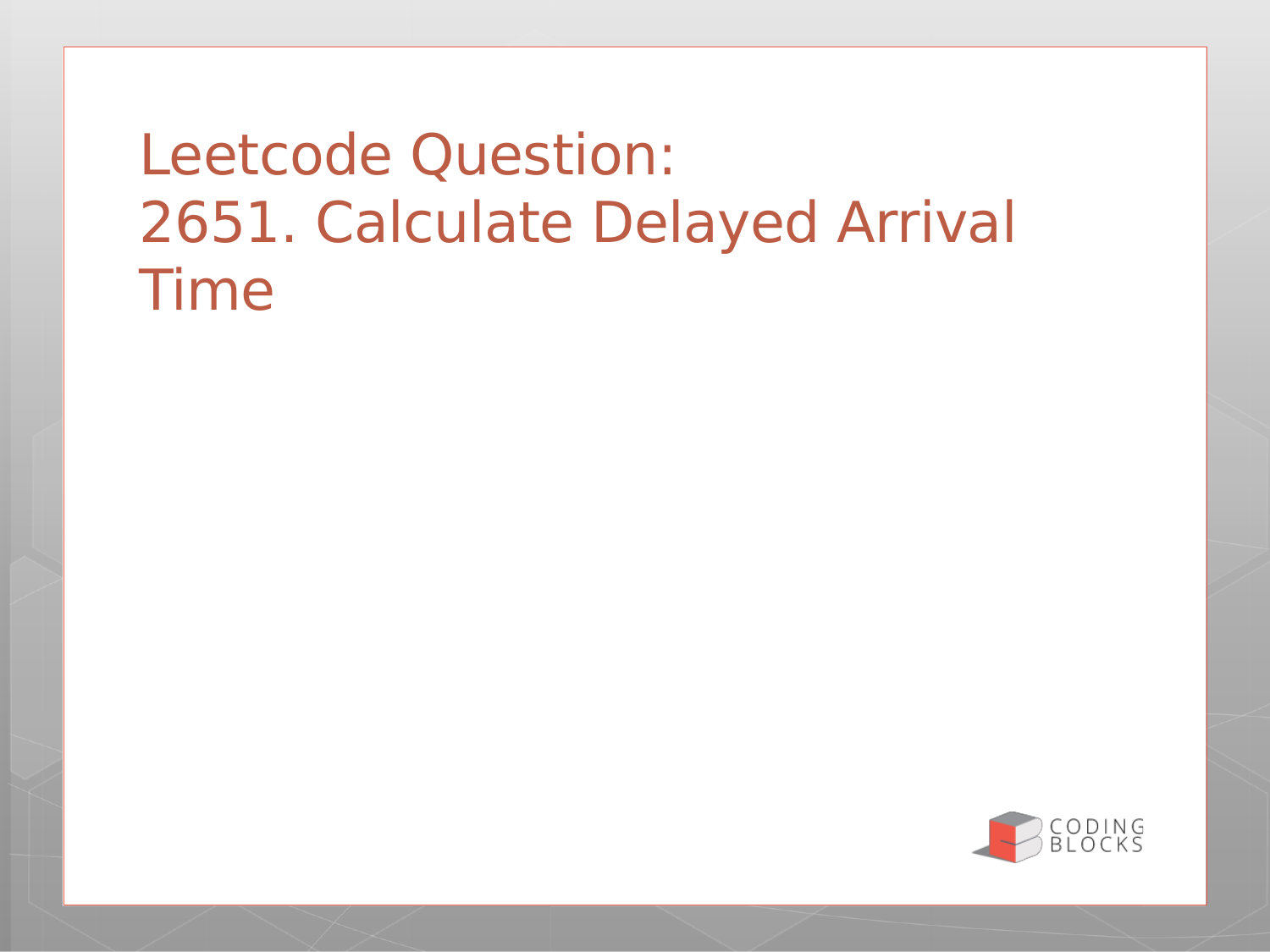

# Leetcode Question: 2651. Calculate Delayed Arrival Time